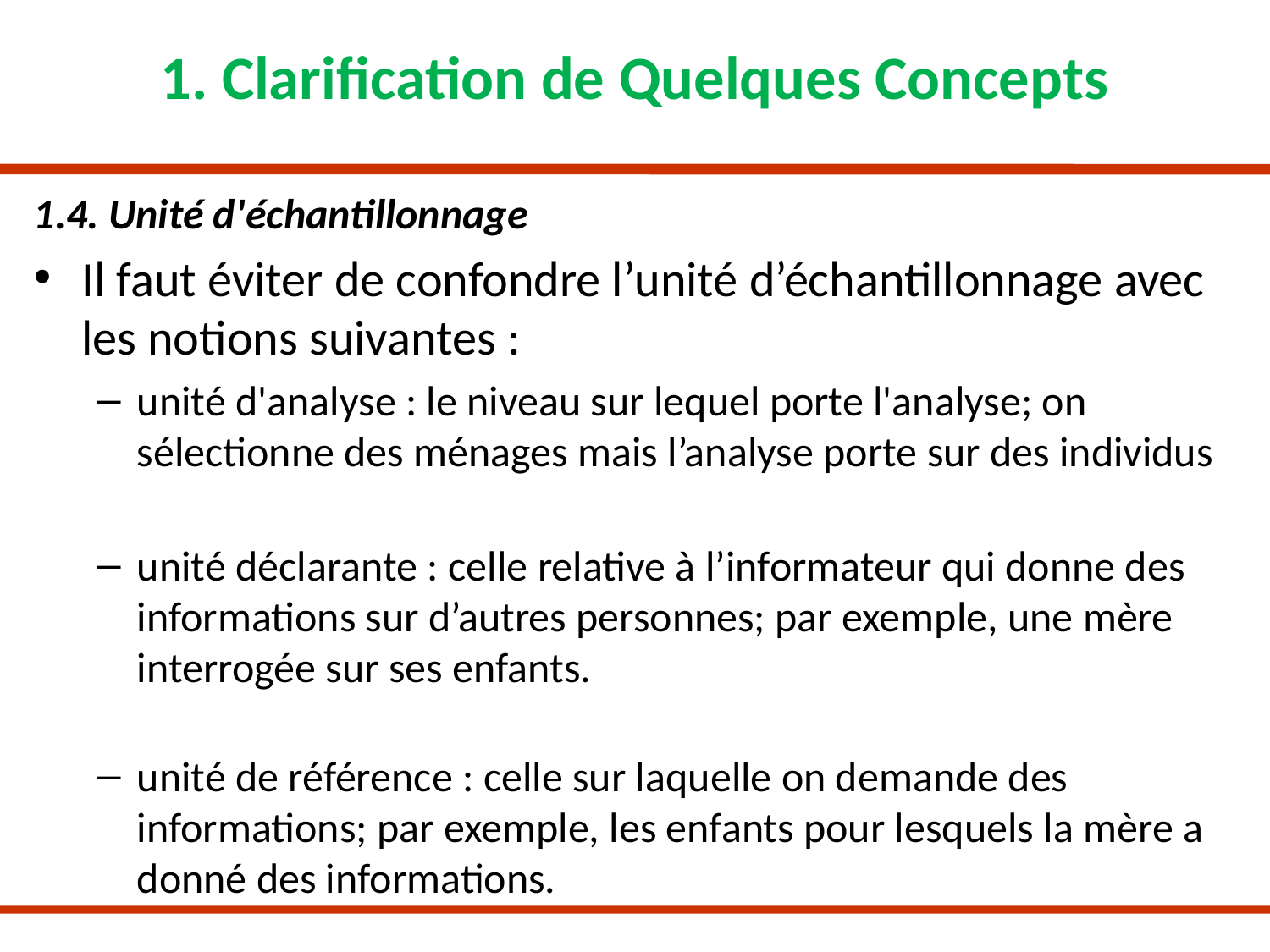

# 1. Clarification de Quelques Concepts
1.4. Unité d'échantillonnage
Il faut éviter de confondre l’unité d’échantillonnage avec les notions suivantes :
unité d'analyse : le niveau sur lequel porte l'analyse; on sélectionne des ménages mais l’analyse porte sur des individus

unité déclarante : celle relative à l’informateur qui donne des informations sur d’autres personnes; par exemple, une mère interrogée sur ses enfants.

unité de référence : celle sur laquelle on demande des informations; par exemple, les enfants pour lesquels la mère a donné des informations.